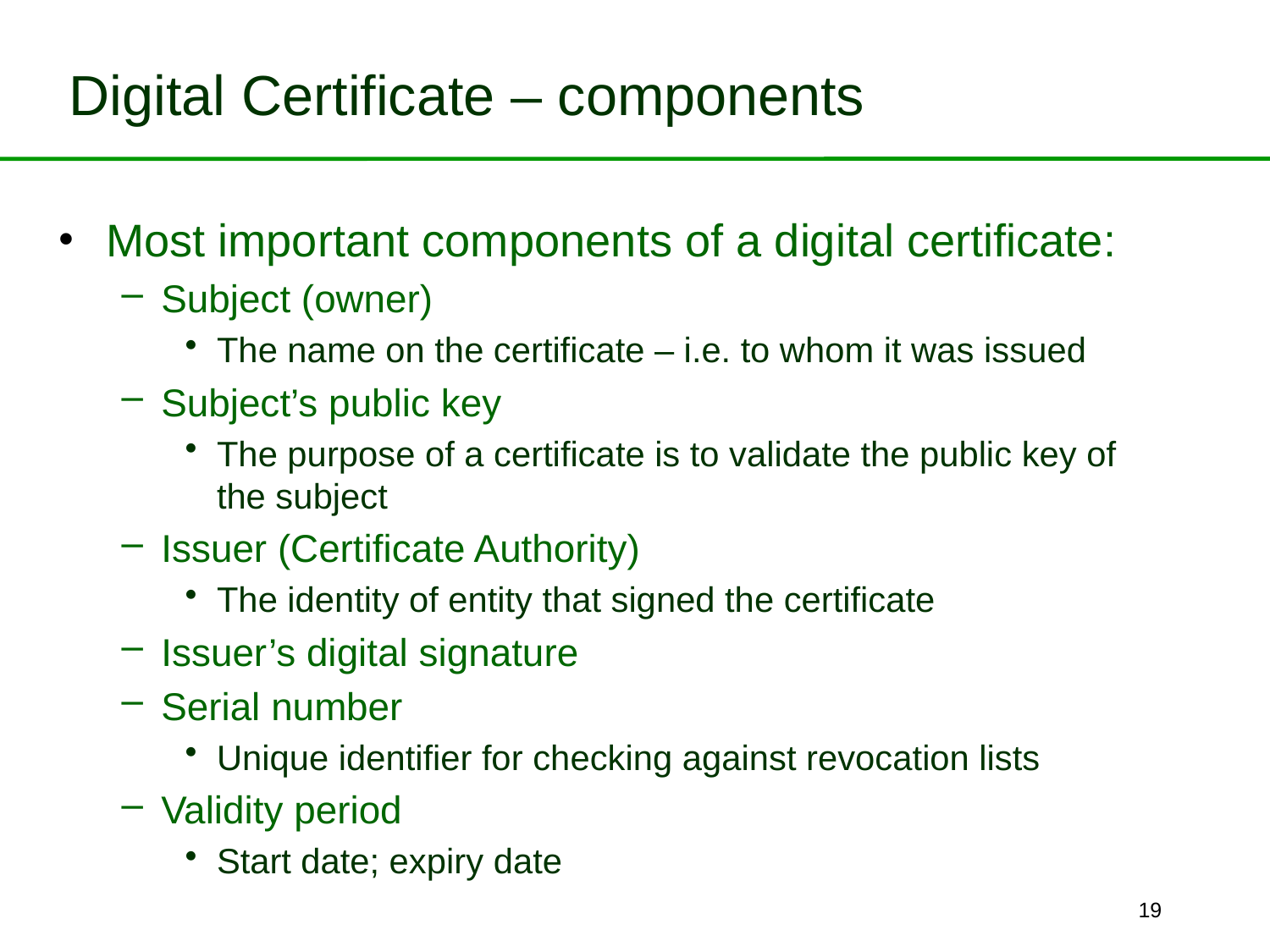

# Digital Certificate – components
Most important components of a digital certificate:
Subject (owner)
The name on the certificate – i.e. to whom it was issued
Subject’s public key
The purpose of a certificate is to validate the public key of the subject
Issuer (Certificate Authority)
The identity of entity that signed the certificate
Issuer’s digital signature
Serial number
Unique identifier for checking against revocation lists
Validity period
Start date; expiry date
19